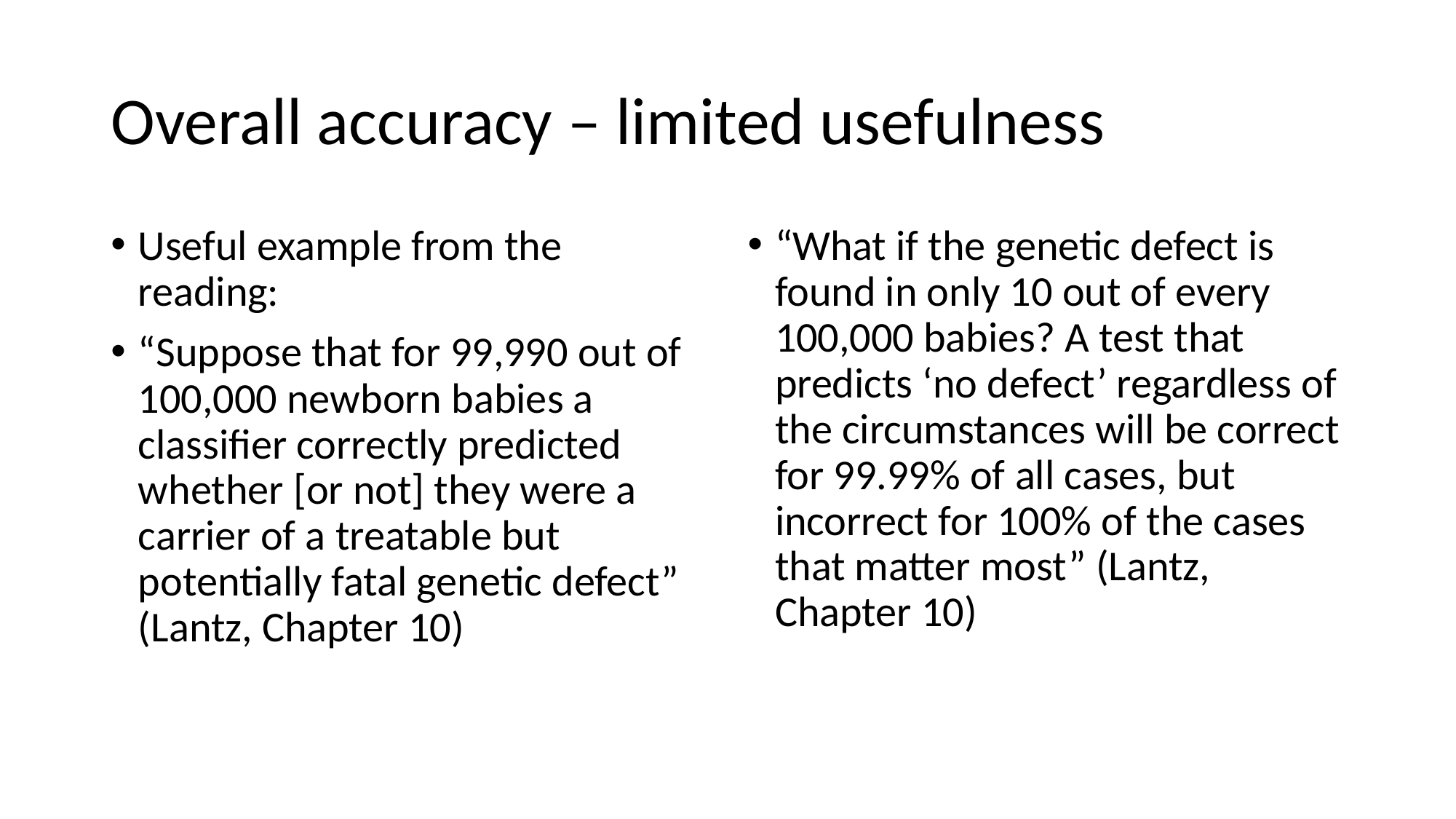

# Overall accuracy – limited usefulness
Useful example from the reading:
“Suppose that for 99,990 out of 100,000 newborn babies a classifier correctly predicted whether [or not] they were a carrier of a treatable but potentially fatal genetic defect” (Lantz, Chapter 10)

“What if the genetic defect is found in only 10 out of every 100,000 babies? A test that predicts ‘no defect’ regardless of the circumstances will be correct for 99.99% of all cases, but incorrect for 100% of the cases that matter most” (Lantz, Chapter 10)